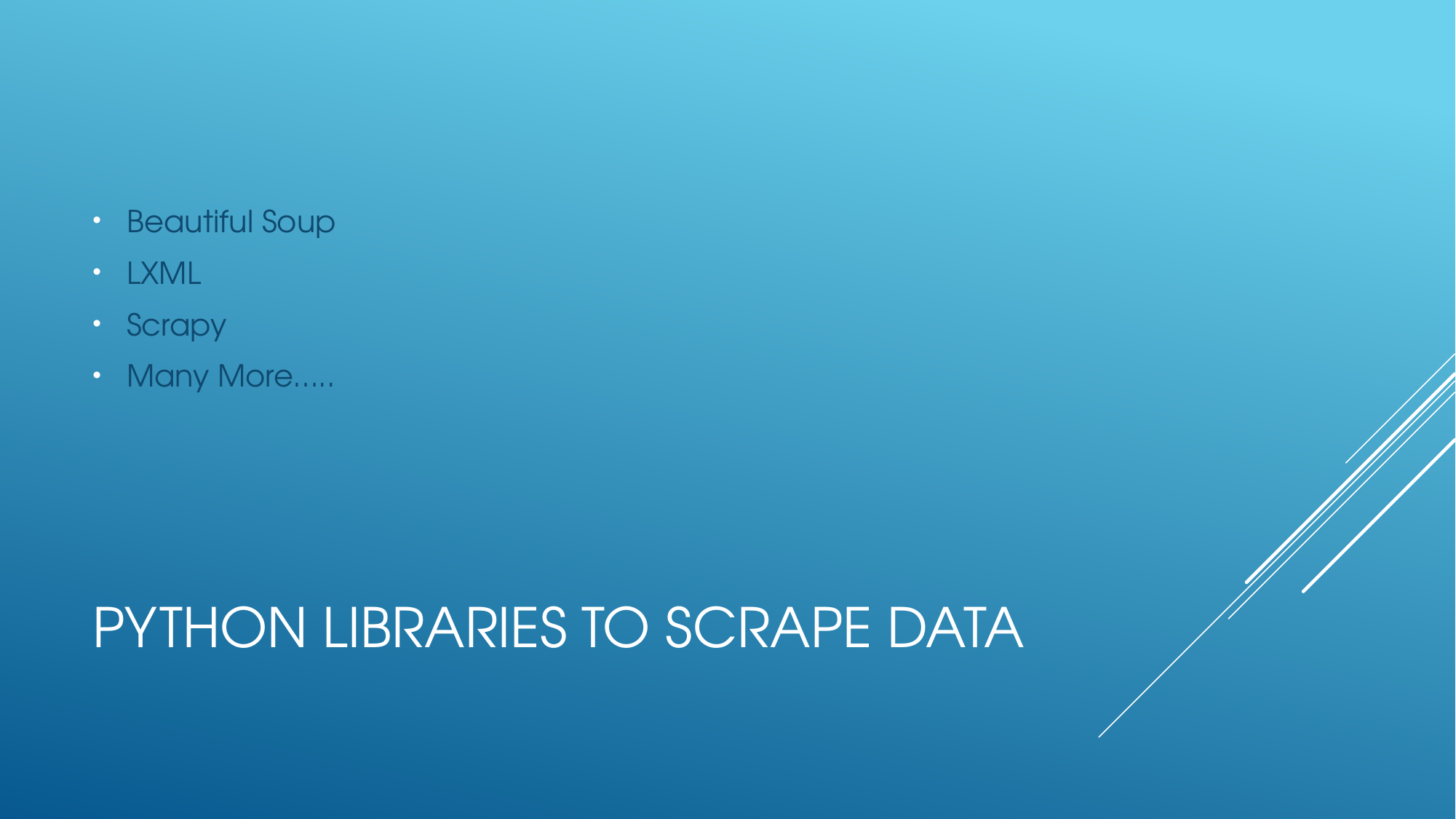

Beautiful Soup
LXML
Scrapy
Many More…..
# Python Libraries to scrape data